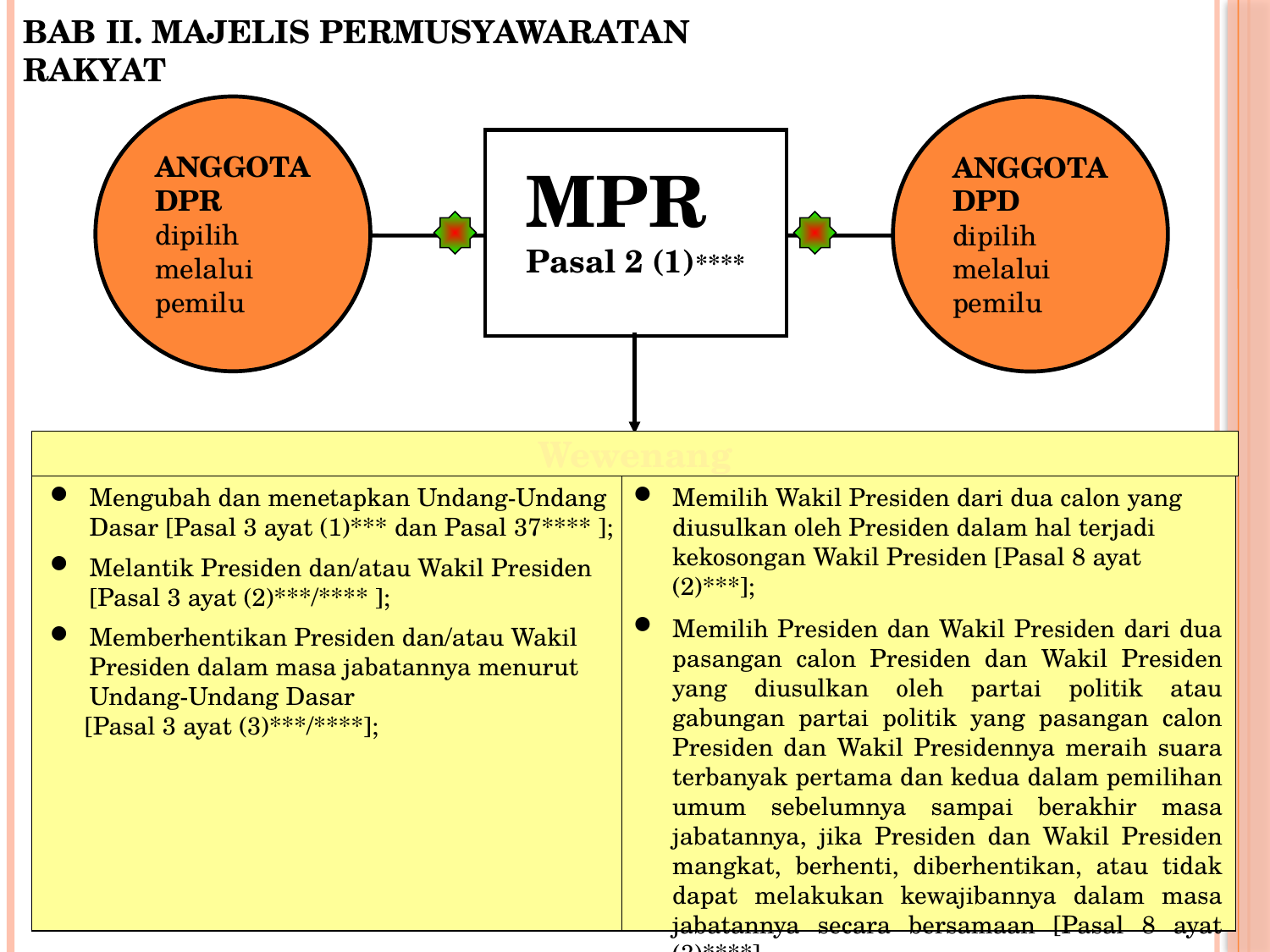

BAB II. MAJELIS PERMUSYAWARATAN RAKYAT
ANGGOTA DPR
dipilih melalui pemilu
ANGGOTA
DPD
dipilih melalui pemilu
MPR
Pasal 2 (1)****

Wewenang
Mengubah dan menetapkan Undang-Undang Dasar [Pasal 3 ayat (1)*** dan Pasal 37**** ];
Melantik Presiden dan/atau Wakil Presiden [Pasal 3 ayat (2)***/**** ];
Memberhentikan Presiden dan/atau Wakil Presiden dalam masa jabatannya menurut Undang-Undang Dasar
     [Pasal 3 ayat (3)***/****];
Memilih Wakil Presiden dari dua calon yang diusulkan oleh Presiden dalam hal terjadi kekosongan Wakil Presiden [Pasal 8 ayat (2)***];
Memilih Presiden dan Wakil Presiden dari dua pasangan calon Presiden dan Wakil Presiden yang diusulkan oleh partai politik atau gabungan partai politik yang pasangan calon Presiden dan Wakil Presidennya meraih suara terbanyak pertama dan kedua dalam pemilihan umum sebelumnya sampai berakhir masa jabatannya, jika Presiden dan Wakil Presiden mangkat, berhenti, diberhentikan, atau tidak dapat melakukan kewajibannya dalam masa jabatannya secara bersamaan [Pasal 8 ayat (3)****].
Wewenang
Mengubah dan menetapkan Undang-Undang Dasar
   [Pasal 3 ayat (1)*** dan Pasal 37 ****];
Melantik Presiden dan/atau Wakil Presiden
   [Pasal 3 ayat (2)***/**** ];
Memberhentikan Presiden dan/atau Wakil Presiden dalam masa jabatannya menurut Undang-Undang Dasar
   [Pasal 3 ayat (3)***/****];

Memilih Wakil Presiden dari dua calon yang diusulkan oleh Presiden dalam hal terjadi kekosongan Wakil Presiden [Pasal 8 ayat (2)***];
Memilih Presiden dan Wakil Presiden dari dua pasangan calon Presiden dan Wakil Presiden yang diusulkan oleh partai politik atau gabungan partai politik yang pasangan calon Presiden dan Wakil Presidennya meraih suara terbanyak pertama dan kedua dalam pemilihan umum sebelumnya sampai berakhir masa jabatannya, jika Presiden dan Wakil Presiden mangkat, berhenti, diberhentikan, atau tidak dapat melakukan kewajibannya dalam masa jabatannya secara bersamaan
   [Pasal 8 ayat (3)****];